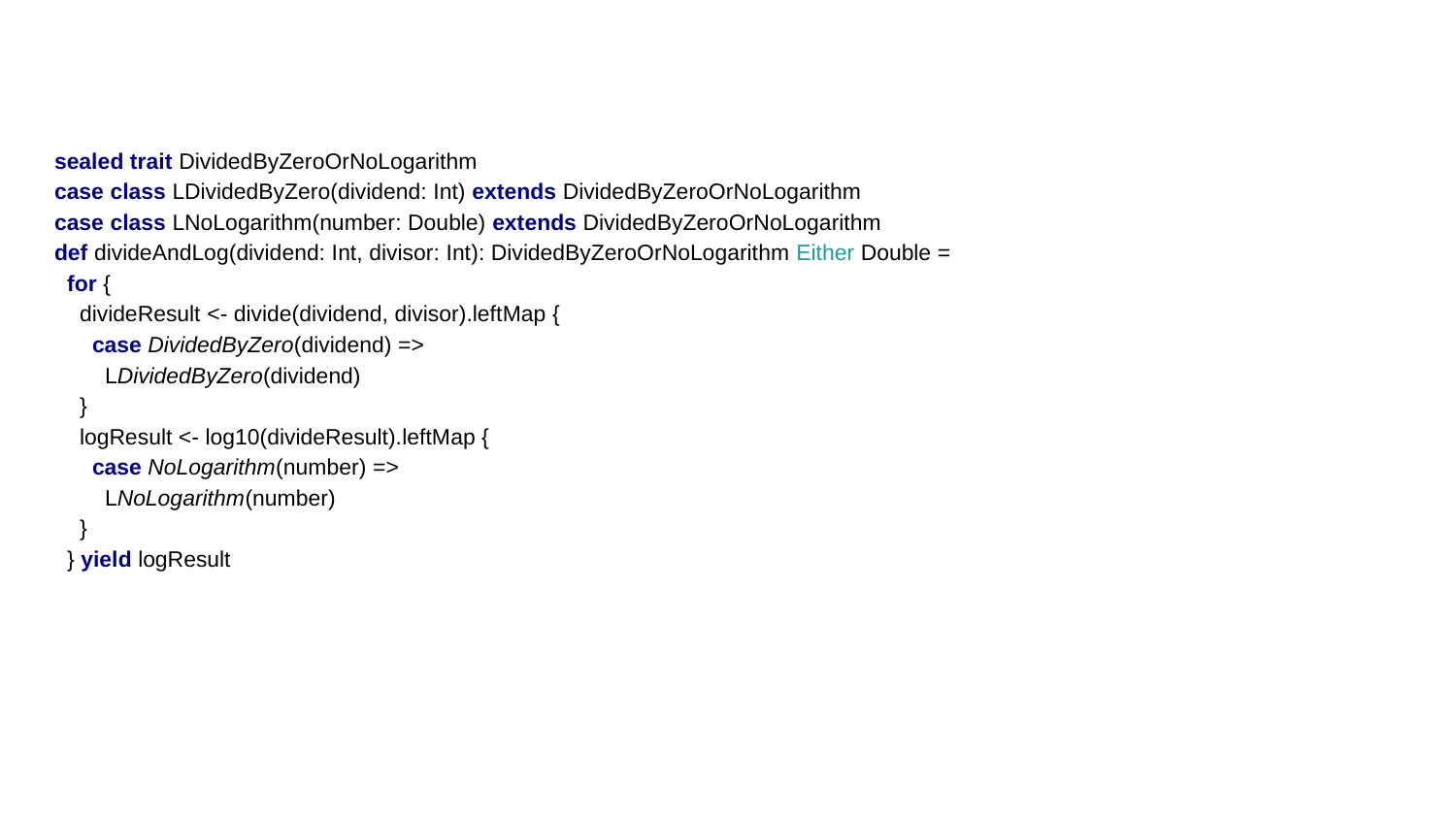

sealed trait DividedByZeroOrNoLogarithm
case class LDividedByZero(dividend: Int) extends DividedByZeroOrNoLogarithm
case class LNoLogarithm(number: Double) extends DividedByZeroOrNoLogarithm
def divideAndLog(dividend: Int, divisor: Int): DividedByZeroOrNoLogarithm Either Double =
  for {
    divideResult <- divide(dividend, divisor).leftMap {
      case DividedByZero(dividend) =>
        LDividedByZero(dividend)
    }
    logResult <- log10(divideResult).leftMap {
      case NoLogarithm(number) =>
        LNoLogarithm(number)
    }
  } yield logResult